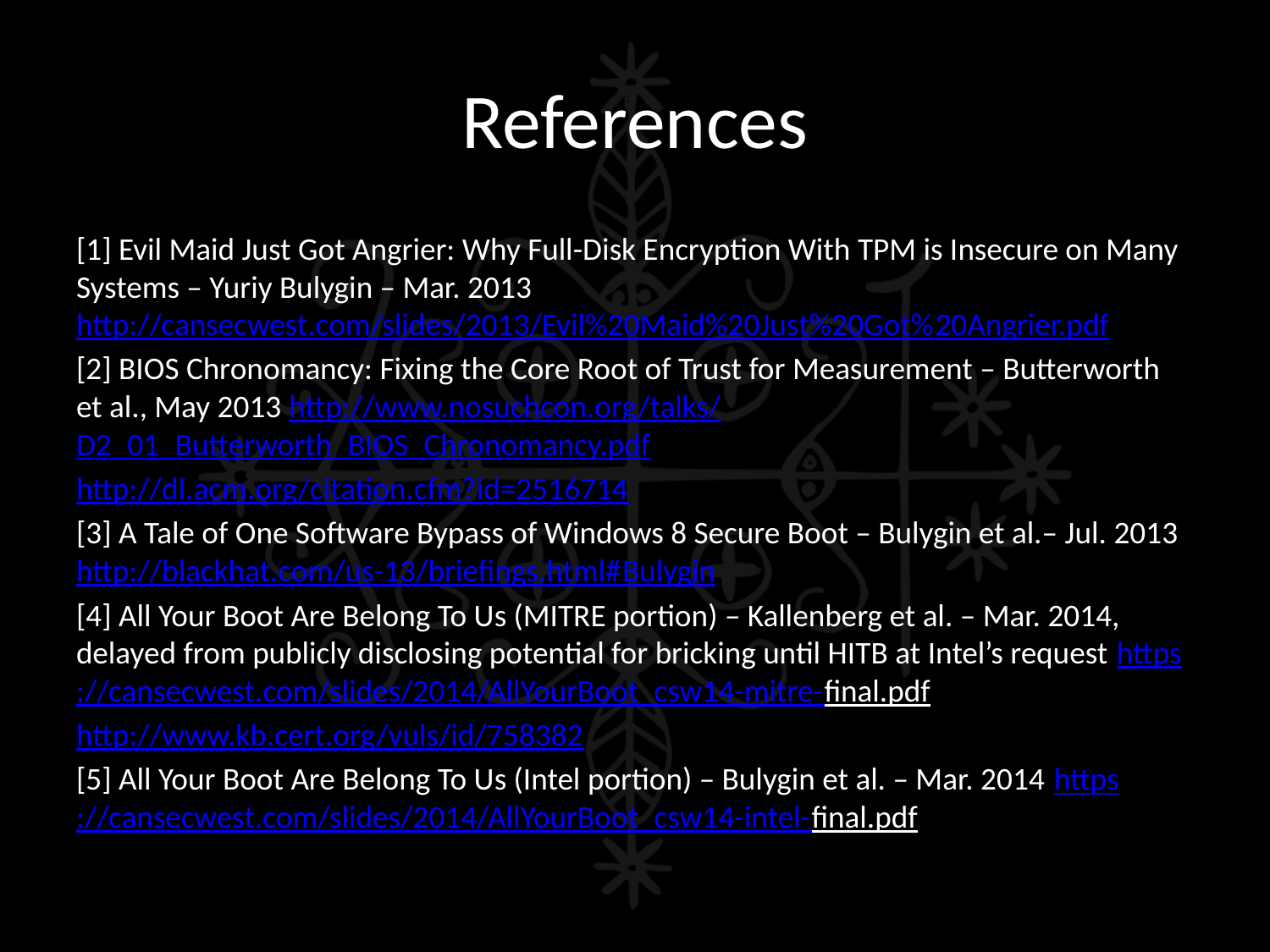

# References
[1] Evil Maid Just Got Angrier: Why Full-Disk Encryption With TPM is Insecure on Many Systems – Yuriy Bulygin – Mar. 2013 http://cansecwest.com/slides/2013/Evil%20Maid%20Just%20Got%20Angrier.pdf
[2] BIOS Chronomancy: Fixing the Core Root of Trust for Measurement – Butterworth et al., May 2013 http://www.nosuchcon.org/talks/D2_01_Butterworth_BIOS_Chronomancy.pdf
http://dl.acm.org/citation.cfm?id=2516714
[3] A Tale of One Software Bypass of Windows 8 Secure Boot – Bulygin et al.– Jul. 2013 http://blackhat.com/us-13/briefings.html#Bulygin
[4] All Your Boot Are Belong To Us (MITRE portion) – Kallenberg et al. – Mar. 2014, delayed from publicly disclosing potential for bricking until HITB at Intel’s request https://cansecwest.com/slides/2014/AllYourBoot_csw14-mitre-final.pdf
http://www.kb.cert.org/vuls/id/758382
[5] All Your Boot Are Belong To Us (Intel portion) – Bulygin et al. – Mar. 2014 https://cansecwest.com/slides/2014/AllYourBoot_csw14-intel-final.pdf